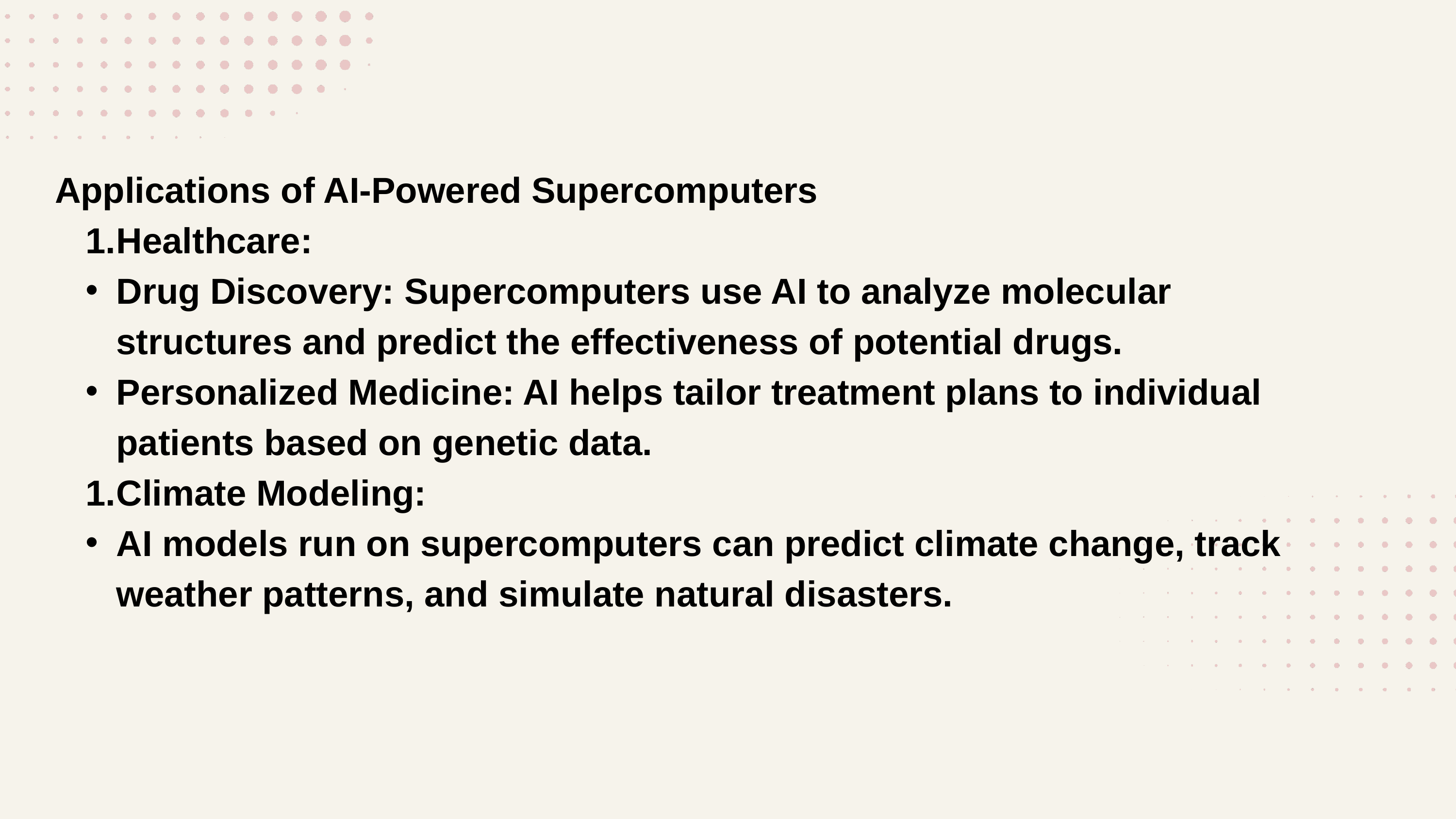

Applications of AI-Powered Supercomputers
Healthcare:
Drug Discovery: Supercomputers use AI to analyze molecular structures and predict the effectiveness of potential drugs.
Personalized Medicine: AI helps tailor treatment plans to individual patients based on genetic data.
Climate Modeling:
AI models run on supercomputers can predict climate change, track weather patterns, and simulate natural disasters.